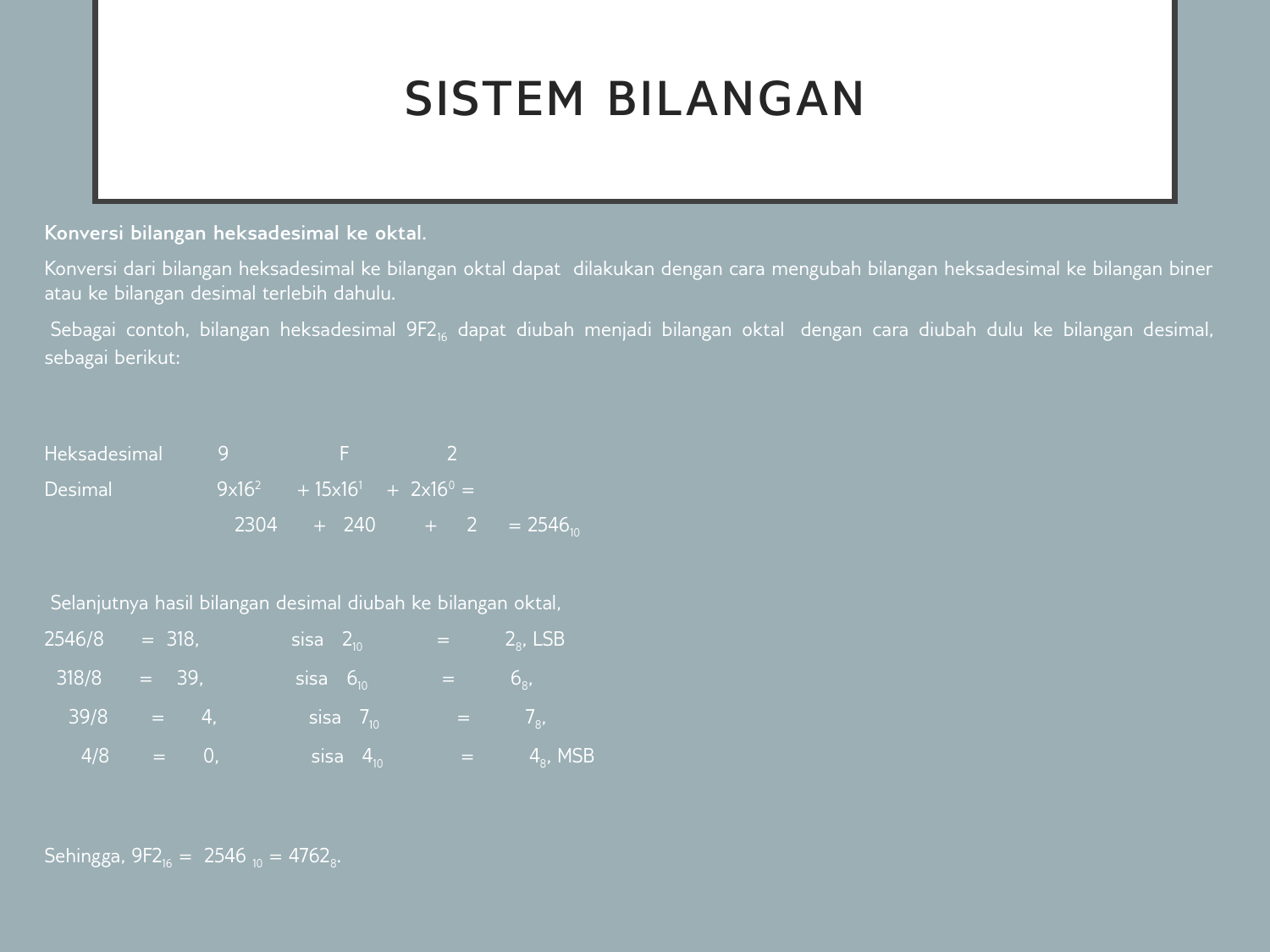

# SISTEM BILANGAN

Konversi bilangan heksadesimal ke oktal.
Konversi dari bilangan heksadesimal ke bilangan oktal dapat  dilakukan dengan cara mengubah bilangan heksadesimal ke bilangan biner atau ke bilangan desimal terlebih dahulu.
 Sebagai contoh, bilangan heksadesimal 9F216 dapat diubah menjadi bilangan oktal  dengan cara diubah dulu ke bilangan desimal, sebagai berikut:

Heksadesimal         9                  F                2
Desimal                 9x162      + 15x161       +  2x160 =
                               2304      +   240        +     2     = 254610

 Selanjutnya hasil bilangan desimal diubah ke bilangan oktal,
2546/8      =  318,               sisa   210            =         28, LSB
  318/8      =    39,               sisa   610            =         68,
    39/8       =      4,               sisa   710             =         78,
      4/8       =      0,               sisa   410             =         48, MSB

Sehingga, 9F216 =  2546 10 = 47628.